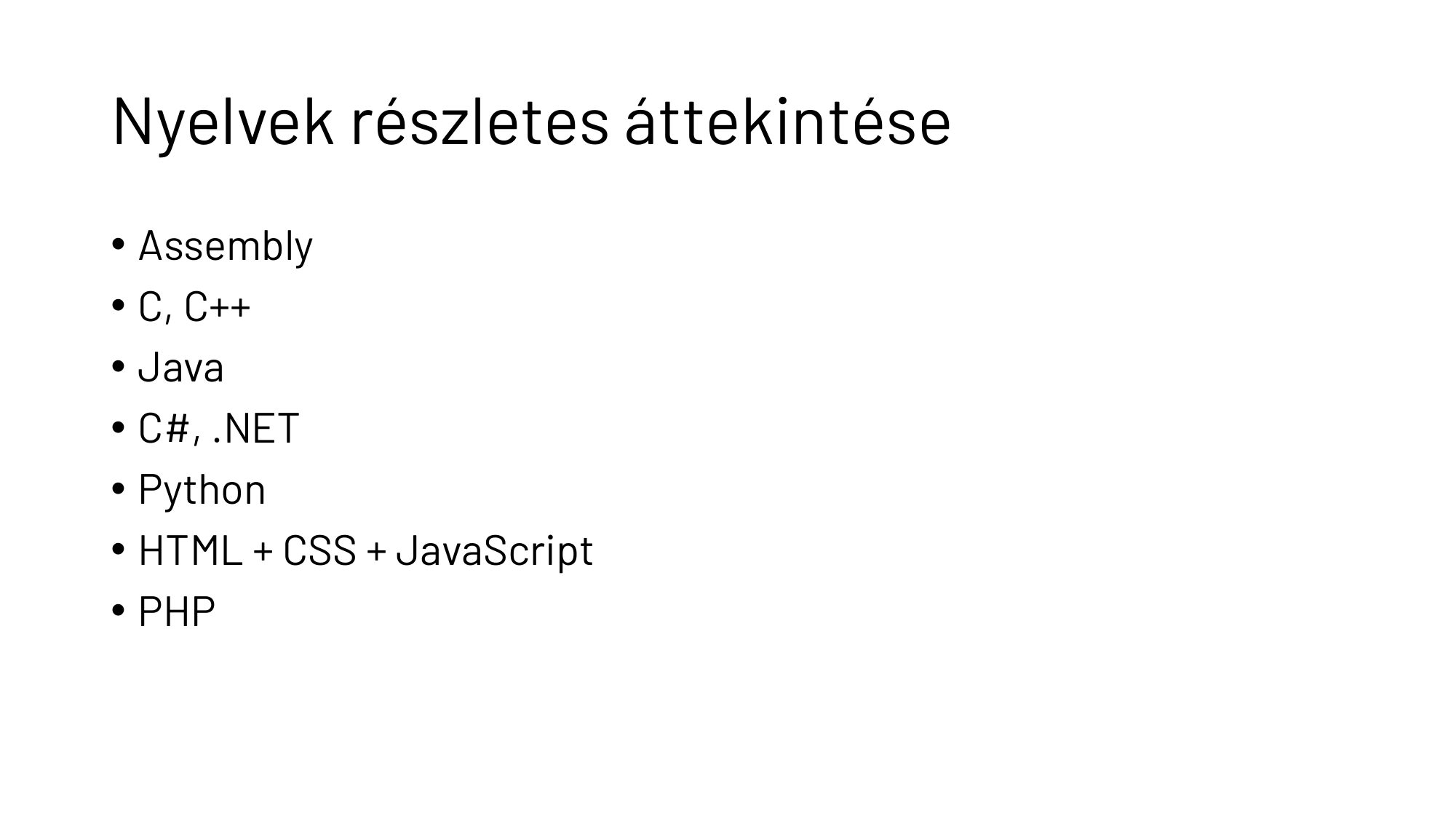

# Nyelvek részletes áttekintése
Assembly
C, C++
Java
C#, .NET
Python
HTML + CSS + JavaScript
PHP